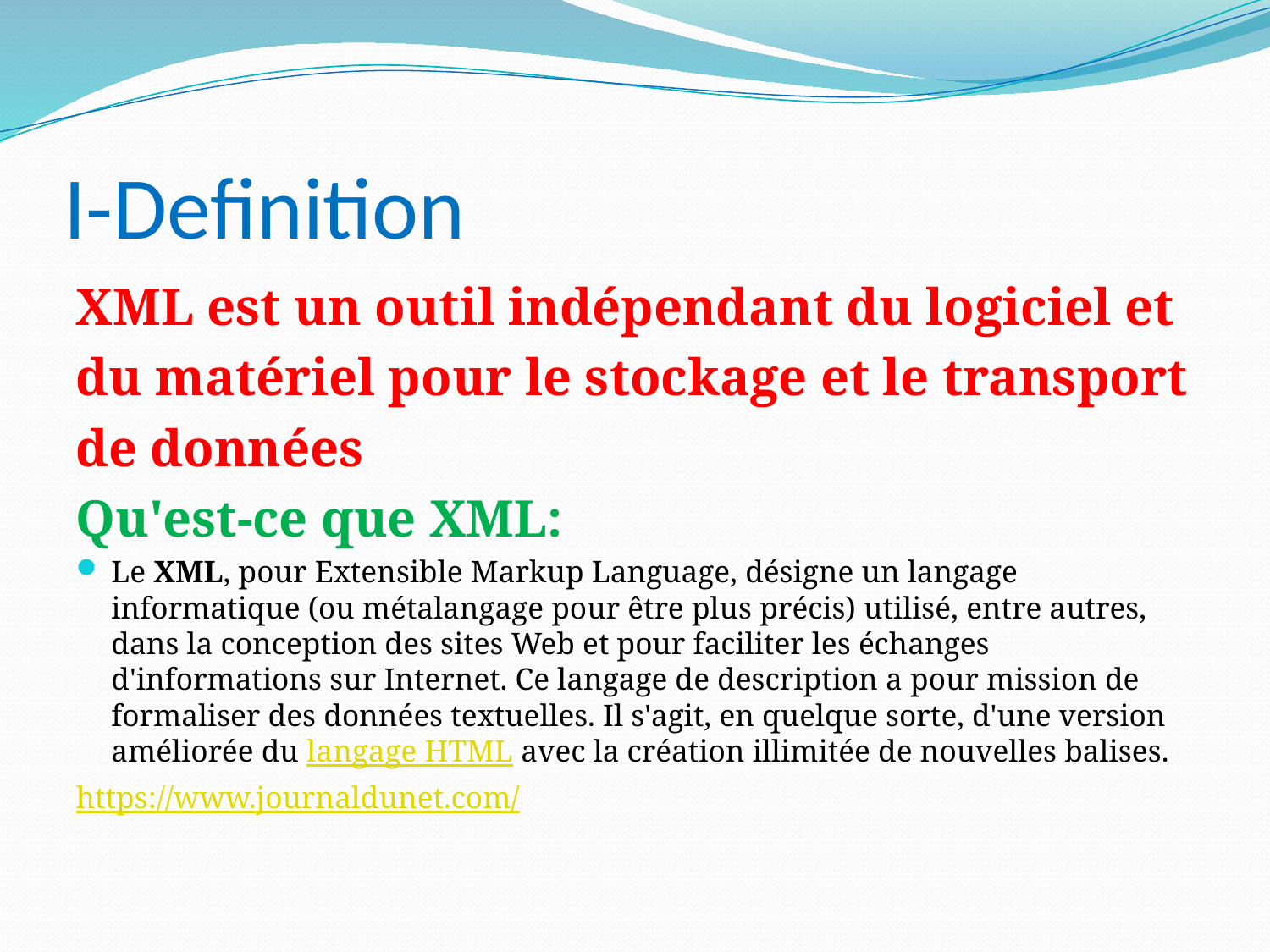

# I-Definition
XML est un outil indépendant du logiciel et
du matériel pour le stockage et le transport
de données
Qu'est-ce que XML:
Le XML, pour Extensible Markup Language, désigne un langage informatique (ou métalangage pour être plus précis) utilisé, entre autres, dans la conception des sites Web et pour faciliter les échanges d'informations sur Internet. Ce langage de description a pour mission de formaliser des données textuelles. Il s'agit, en quelque sorte, d'une version améliorée du langage HTML avec la création illimitée de nouvelles balises.
https://www.journaldunet.com/